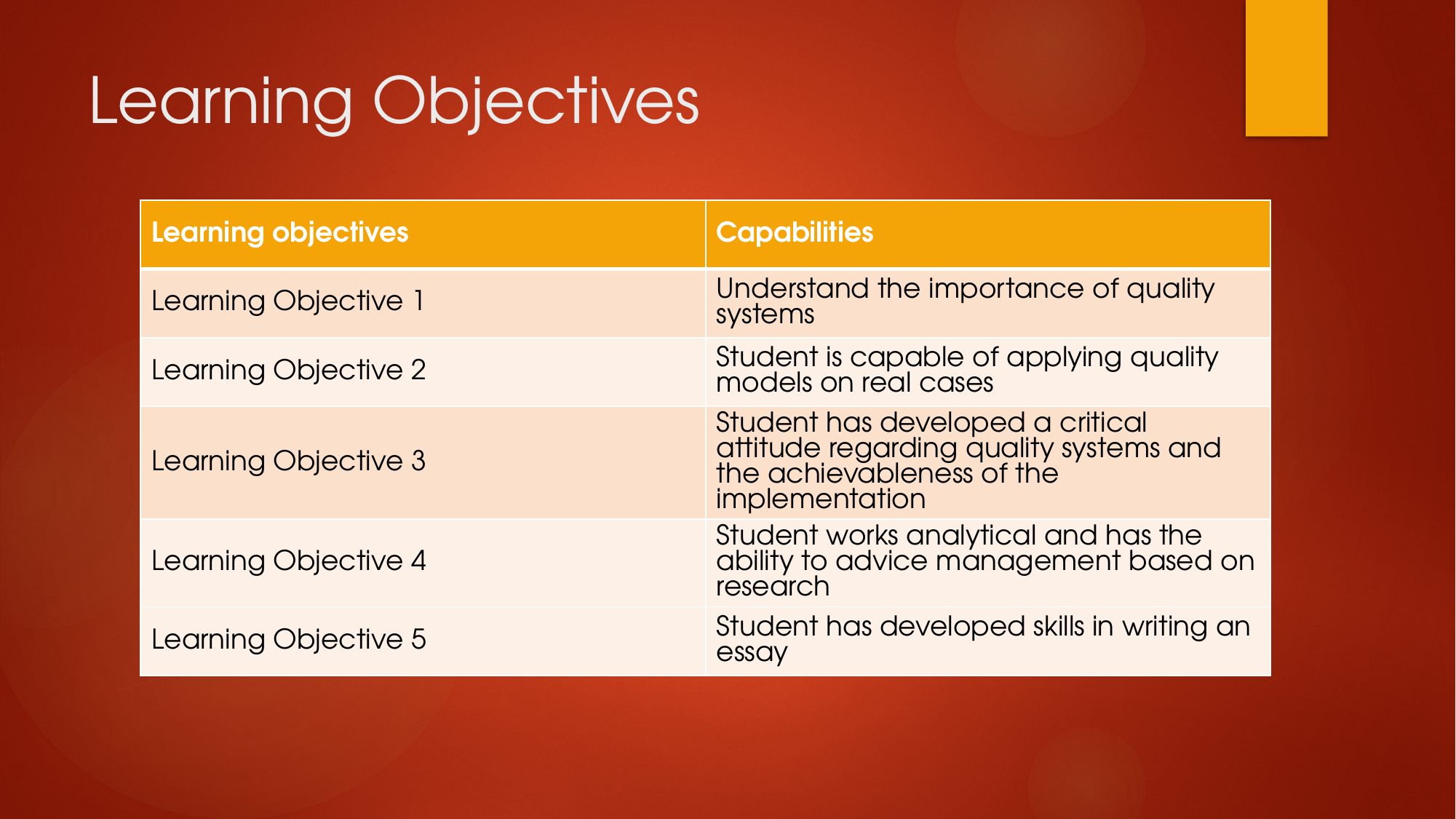

# Learning Objectives
| Learning objectives | Capabilities |
| --- | --- |
| Learning Objective 1 | Understand the importance of quality systems |
| Learning Objective 2 | Student is capable of applying quality models on real cases |
| Learning Objective 3 | Student has developed a critical attitude regarding quality systems and the achievableness of the implementation |
| Learning Objective 4 | Student works analytical and has the ability to advice management based on research |
| Learning Objective 5 | Student has developed skills in writing an essay |